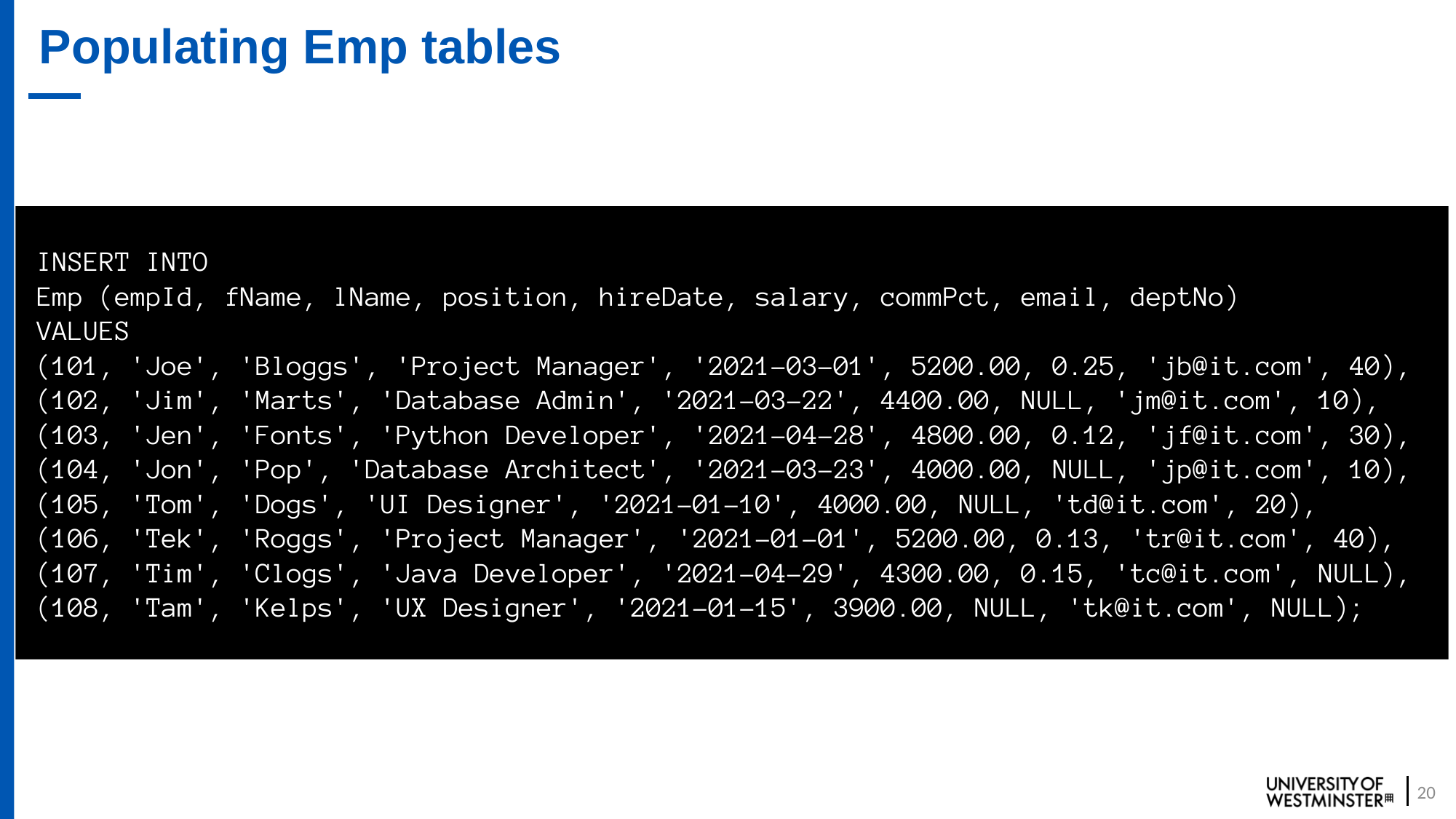

# Populating Emp tables
INSERT INTO
Emp (empId, fName, lName, position, hireDate, salary, commPct, email, deptNo)
VALUES
(101, 'Joe', 'Bloggs', 'Project Manager', '2021-03-01', 5200.00, 0.25, 'jb@it.com', 40),
(102, 'Jim', 'Marts', 'Database Admin', '2021-03-22', 4400.00, NULL, 'jm@it.com', 10),
(103, 'Jen', 'Fonts', 'Python Developer', '2021-04-28', 4800.00, 0.12, 'jf@it.com', 30),
(104, 'Jon', 'Pop', 'Database Architect', '2021-03-23', 4000.00, NULL, 'jp@it.com', 10),
(105, 'Tom', 'Dogs', 'UI Designer', '2021-01-10', 4000.00, NULL, 'td@it.com', 20),
(106, 'Tek', 'Roggs', 'Project Manager', '2021-01-01', 5200.00, 0.13, 'tr@it.com', 40),
(107, 'Tim', 'Clogs', 'Java Developer', '2021-04-29', 4300.00, 0.15, 'tc@it.com', NULL),
(108, 'Tam', 'Kelps', 'UX Designer', '2021-01-15', 3900.00, NULL, 'tk@it.com', NULL);
20